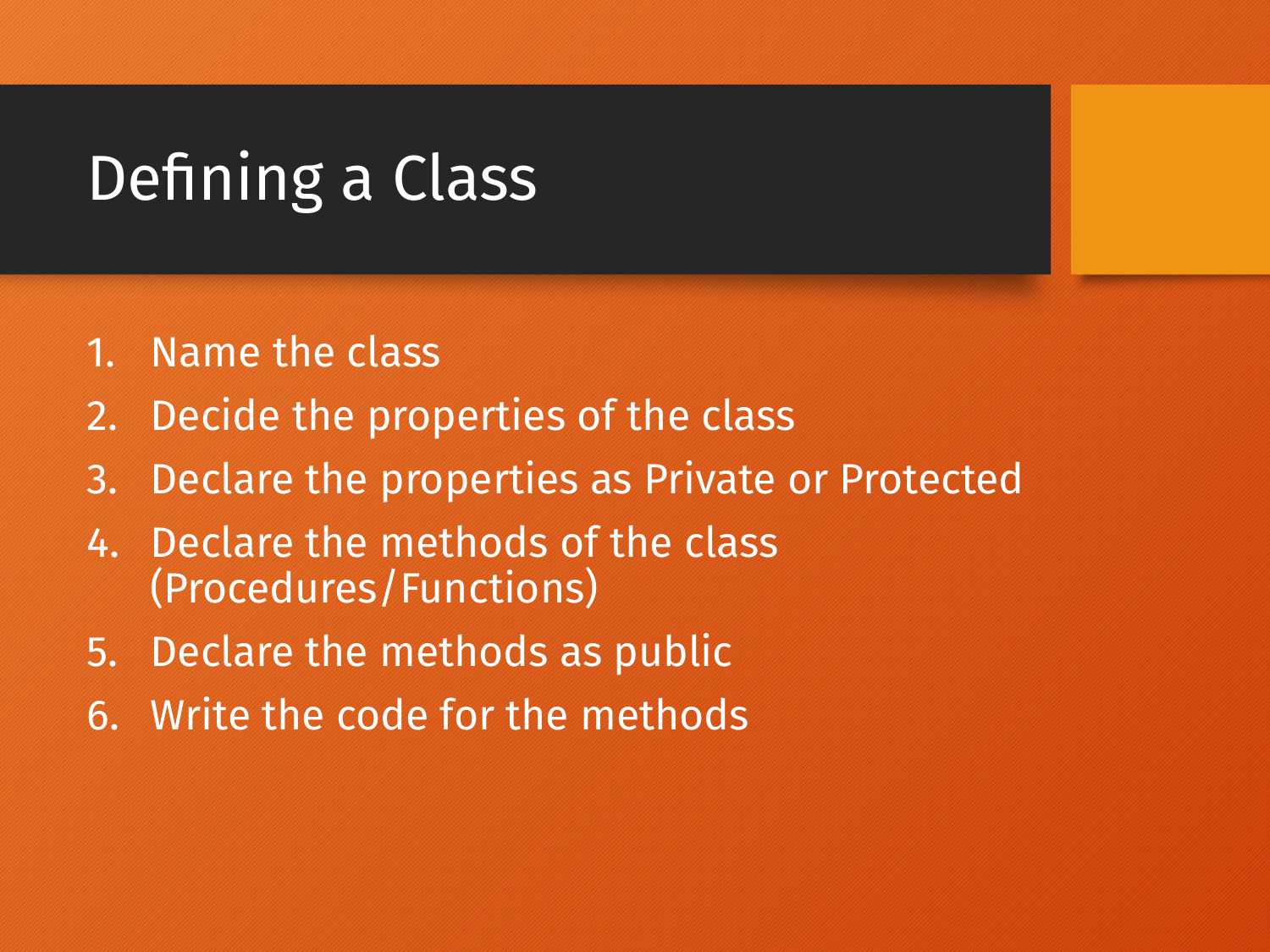

# Defining a Class
Name the class
Decide the properties of the class
Declare the properties as Private or Protected
Declare the methods of the class (Procedures/Functions)
Declare the methods as public
Write the code for the methods